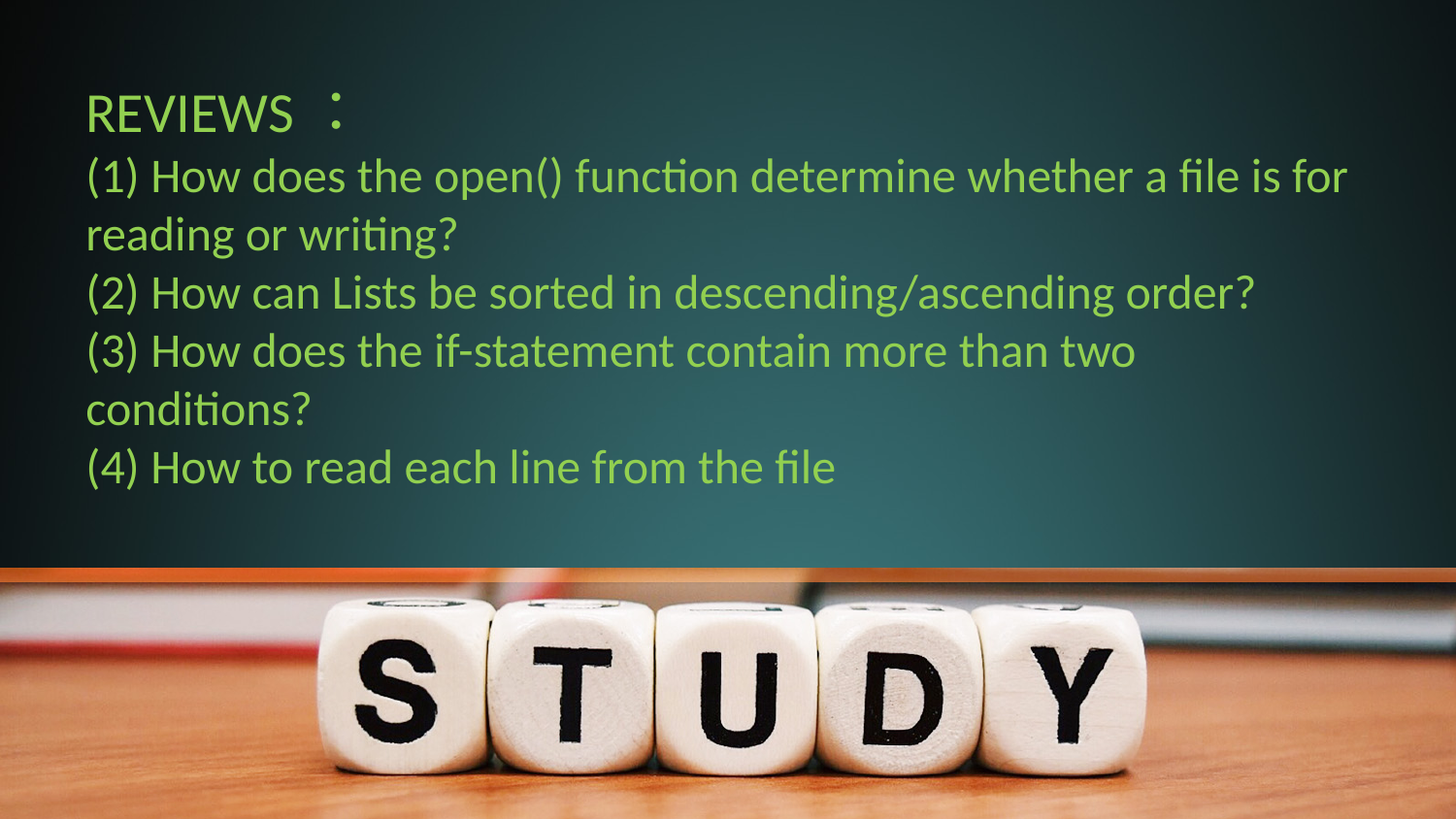

REVIEWS：
(1) How does the open() function determine whether a file is for reading or writing?
(2) How can Lists be sorted in descending/ascending order?
(3) How does the if-statement contain more than two conditions?
(4) How to read each line from the file